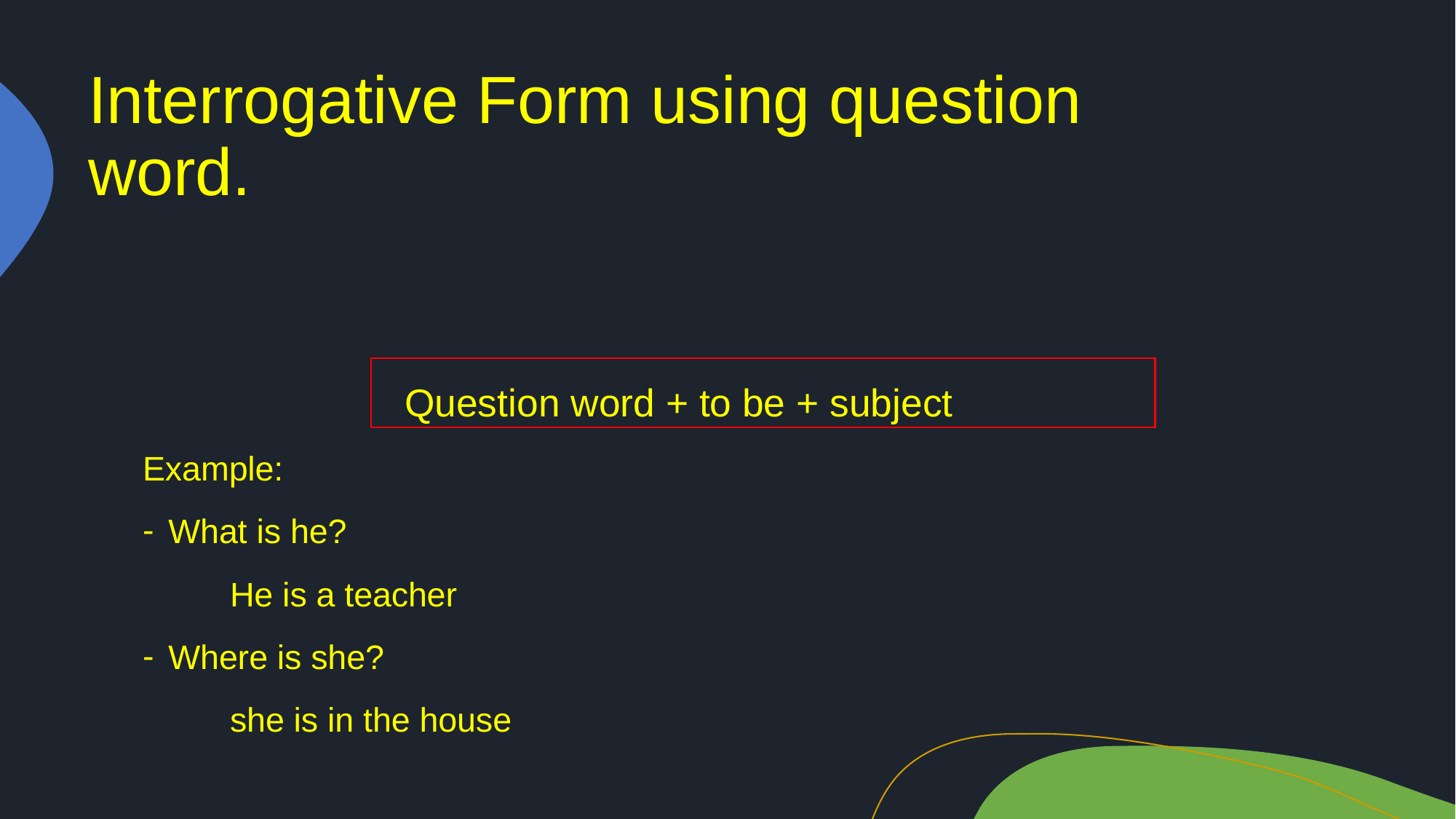

# Interrogative Form using question word.

			Question word + to be + subject
Example:
What is he?
	He is a teacher
Where is she?
	she is in the house